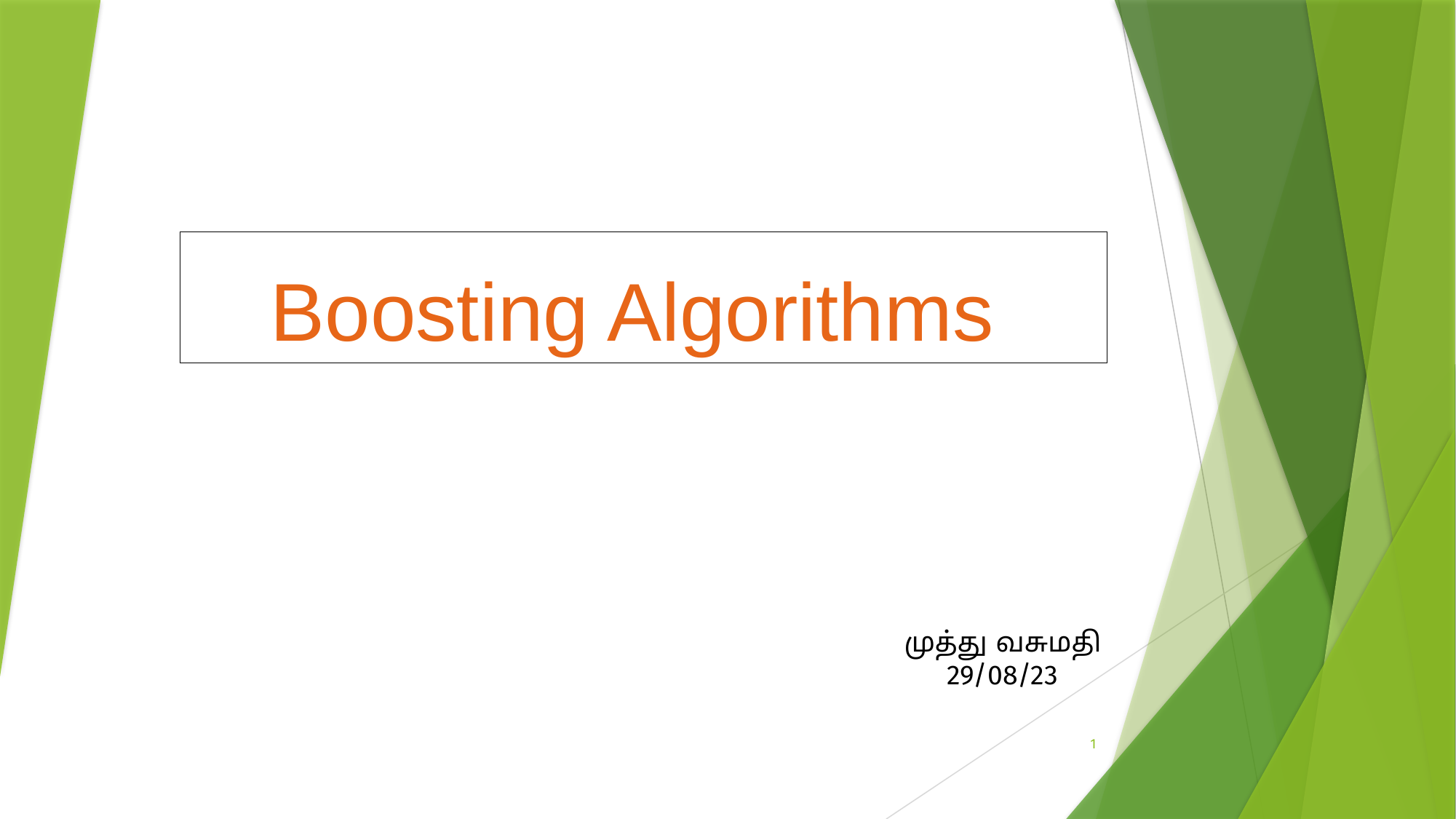

# Boosting Algorithms
முத்து வசுமதி
29/08/23

1